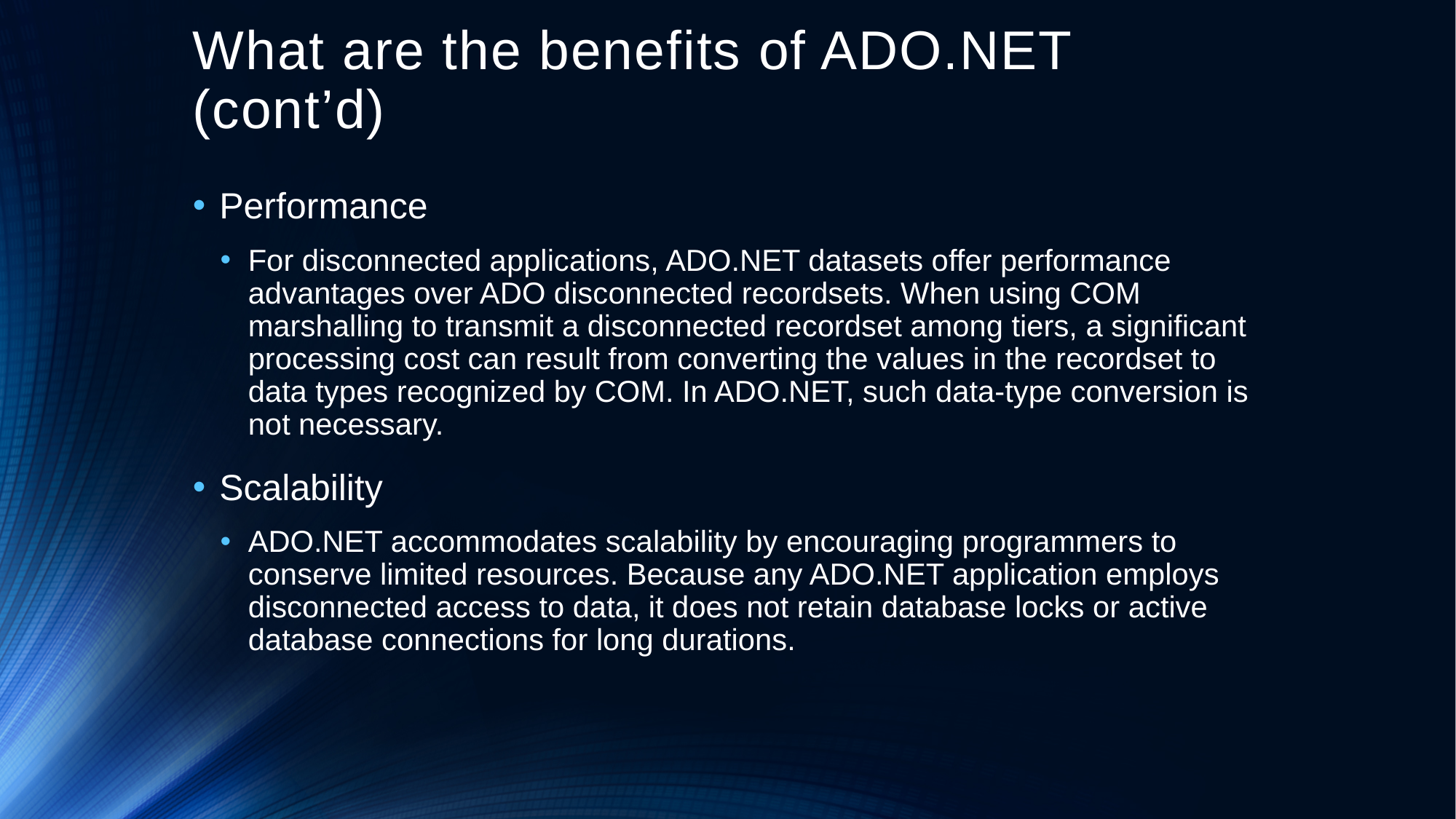

# What are the benefits of ADO.NET (cont’d)
Performance
For disconnected applications, ADO.NET datasets offer performance advantages over ADO disconnected recordsets. When using COM marshalling to transmit a disconnected recordset among tiers, a significant processing cost can result from converting the values in the recordset to data types recognized by COM. In ADO.NET, such data-type conversion is not necessary.
Scalability
ADO.NET accommodates scalability by encouraging programmers to conserve limited resources. Because any ADO.NET application employs disconnected access to data, it does not retain database locks or active database connections for long durations.